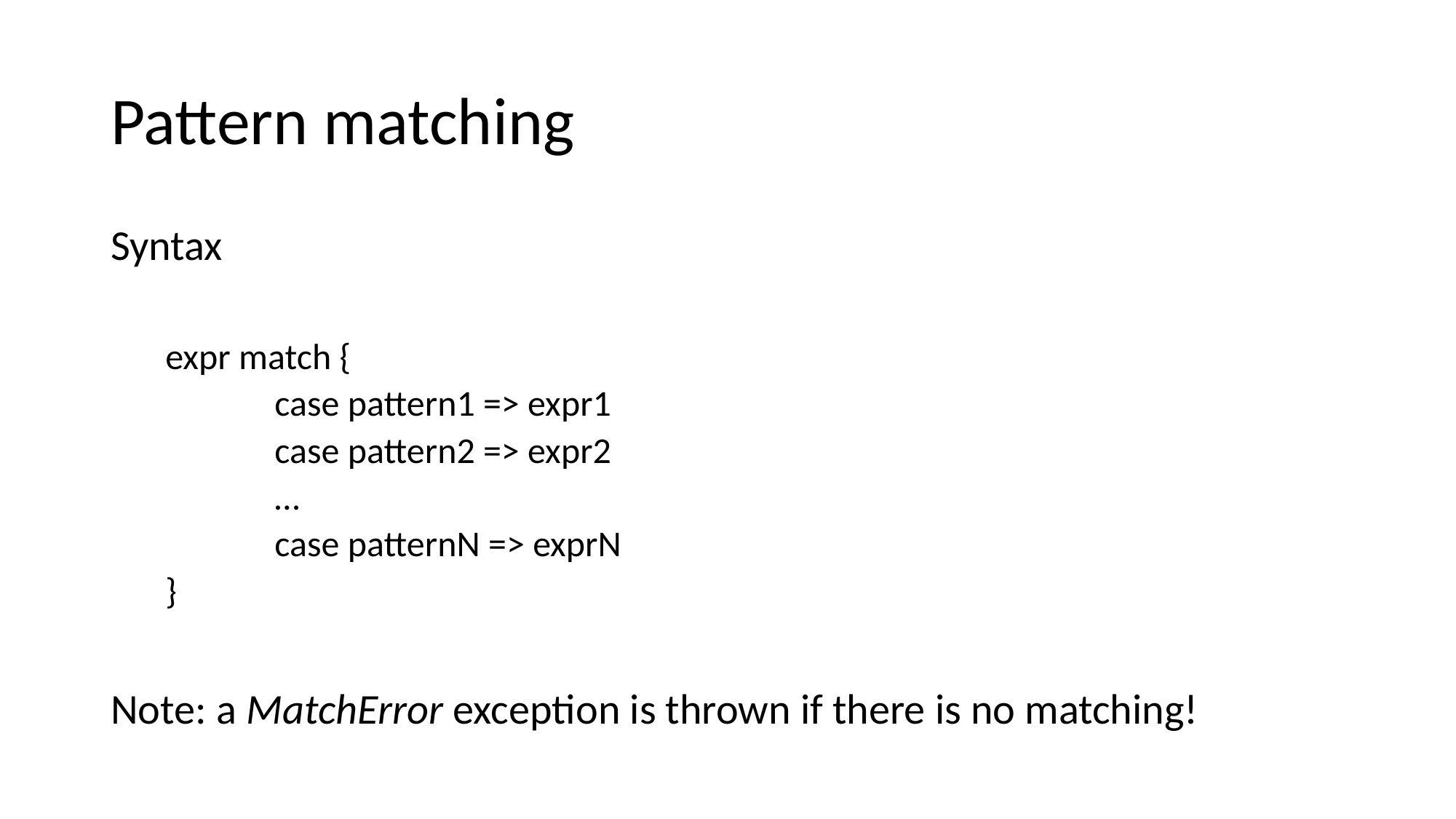

# Pattern matching
Syntax

expr match {
	case pattern1 => expr1
	case pattern2 => expr2
	…
	case patternN => exprN
}

Note: a MatchError exception is thrown if there is no matching!